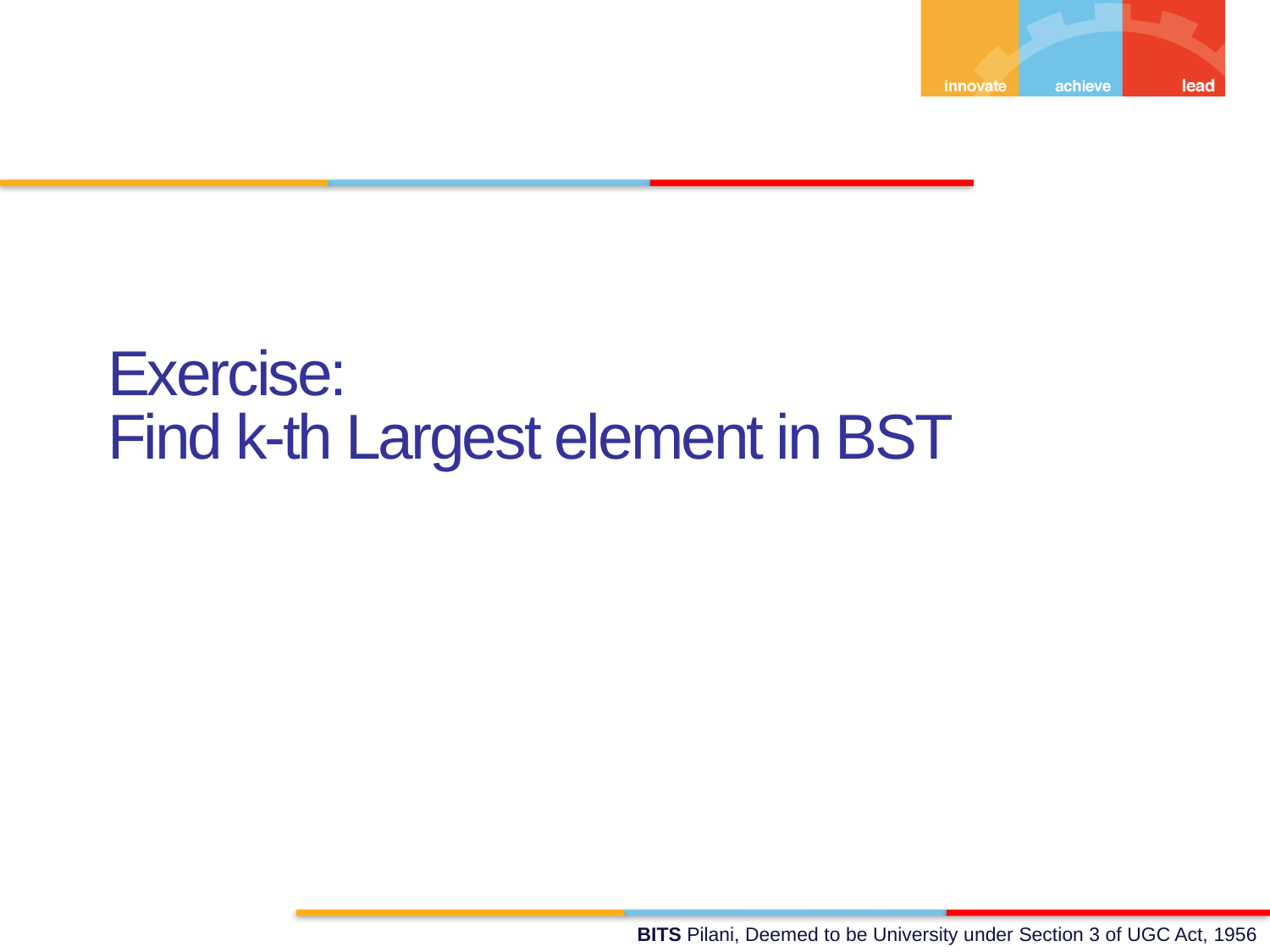

Exercise:
Find k-th Largest element in BST